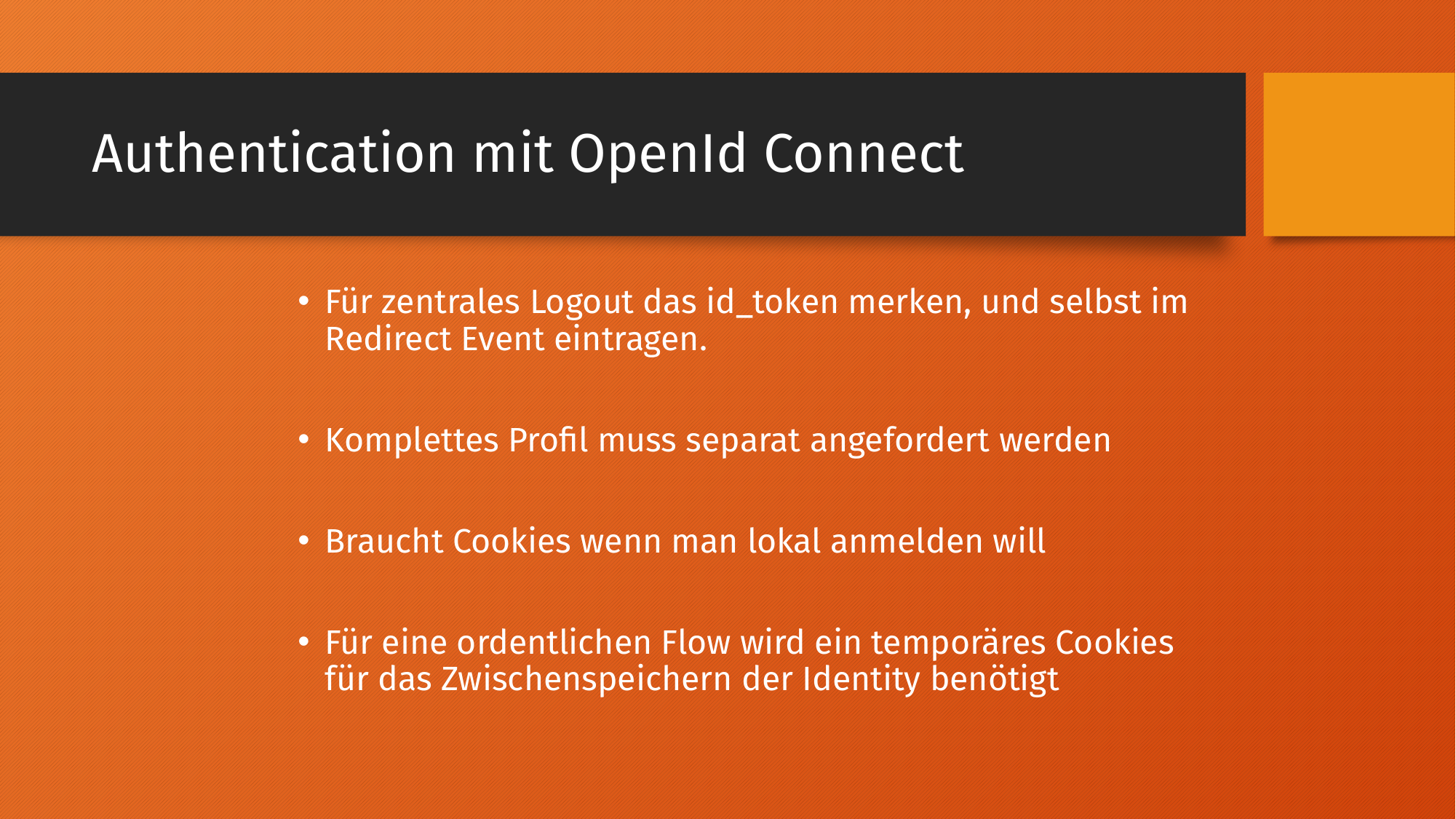

# Authentication mit OpenId Connect
Für zentrales Logout das id_token merken, und selbst im Redirect Event eintragen.

Komplettes Profil muss separat angefordert werden

Braucht Cookies wenn man lokal anmelden will

Für eine ordentlichen Flow wird ein temporäres Cookies für das Zwischenspeichern der Identity benötigt